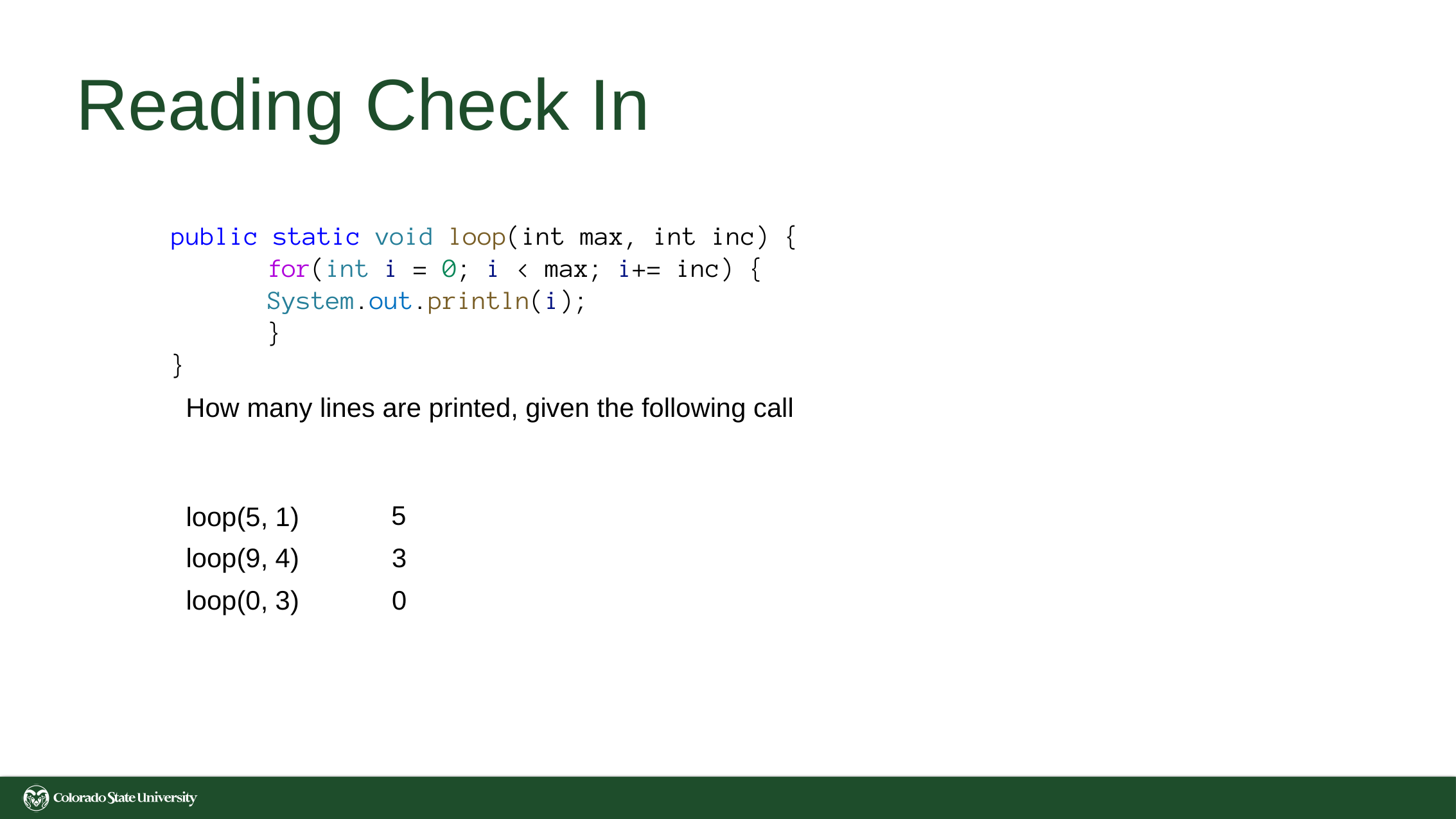

# Reading Check In
public static void loop(int max, int inc) {
	for(int i = 0; i < max; i+= inc) {
    	System.out.println(i);
	}
}
How many lines are printed, given the following call
5
loop(5, 1)
loop(9, 4)
3
loop(0, 3)
0